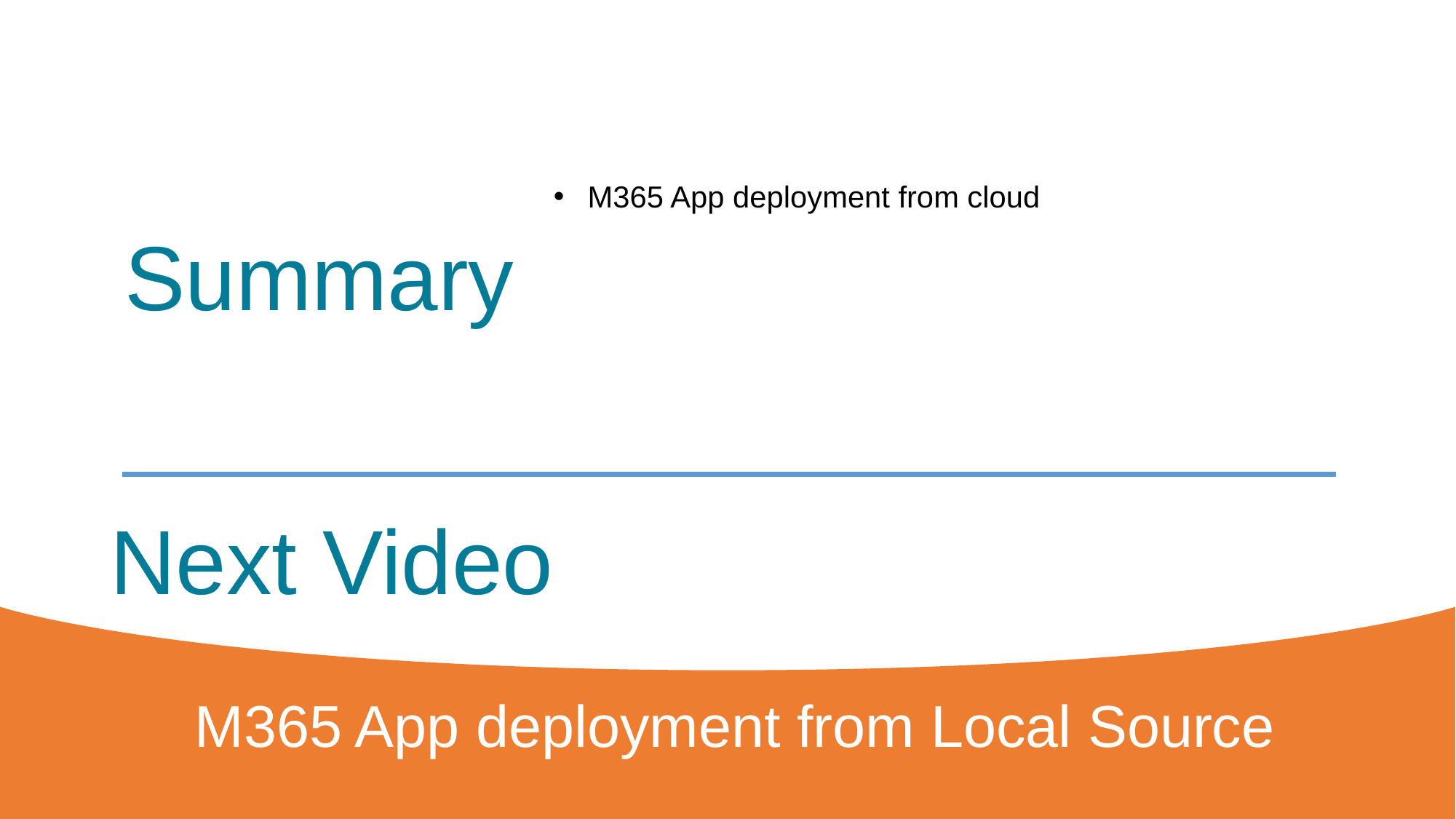

M365 App deployment from cloud

Summary
# Next Video
M365 App deployment from Local Source
4